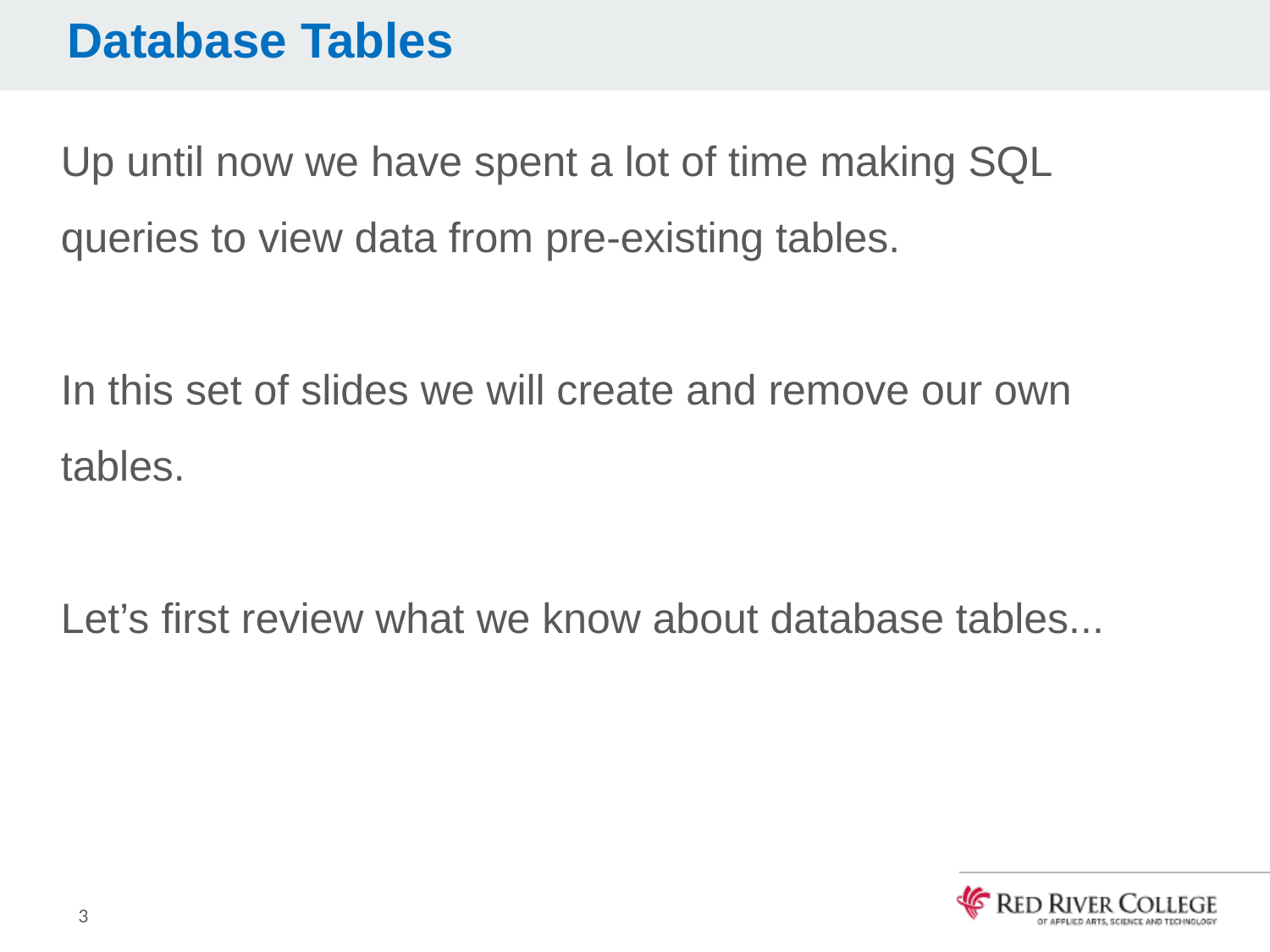

# Database Tables
Up until now we have spent a lot of time making SQL queries to view data from pre-existing tables.

In this set of slides we will create and remove our own tables.

Let’s first review what we know about database tables...
3